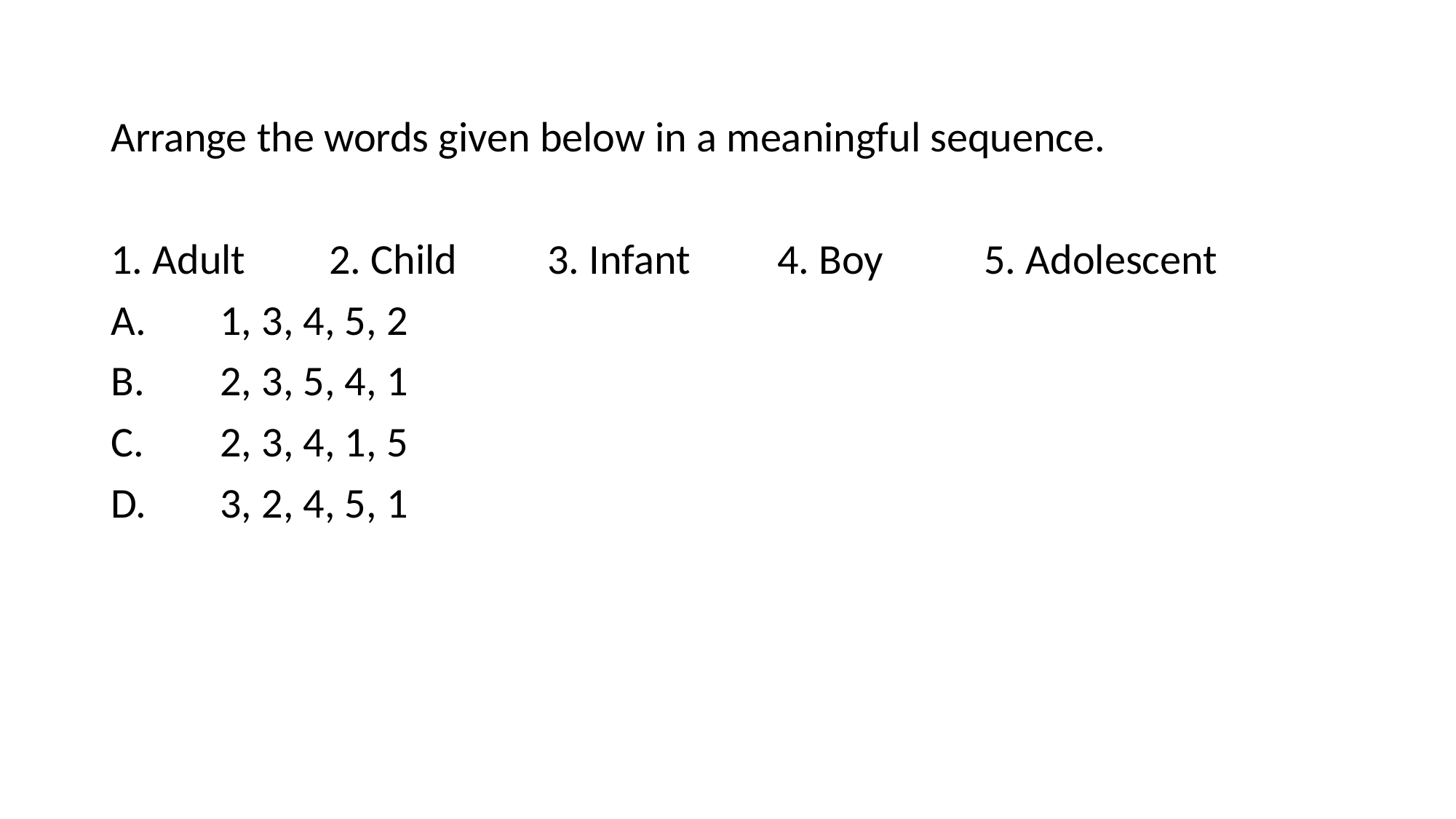

Arrange the words given below in a meaningful sequence.

1. Adult	2. Child	3. Infant         4. Boy	5. Adolescent
A.	1, 3, 4, 5, 2
B.	2, 3, 5, 4, 1
C.	2, 3, 4, 1, 5
D.	3, 2, 4, 5, 1